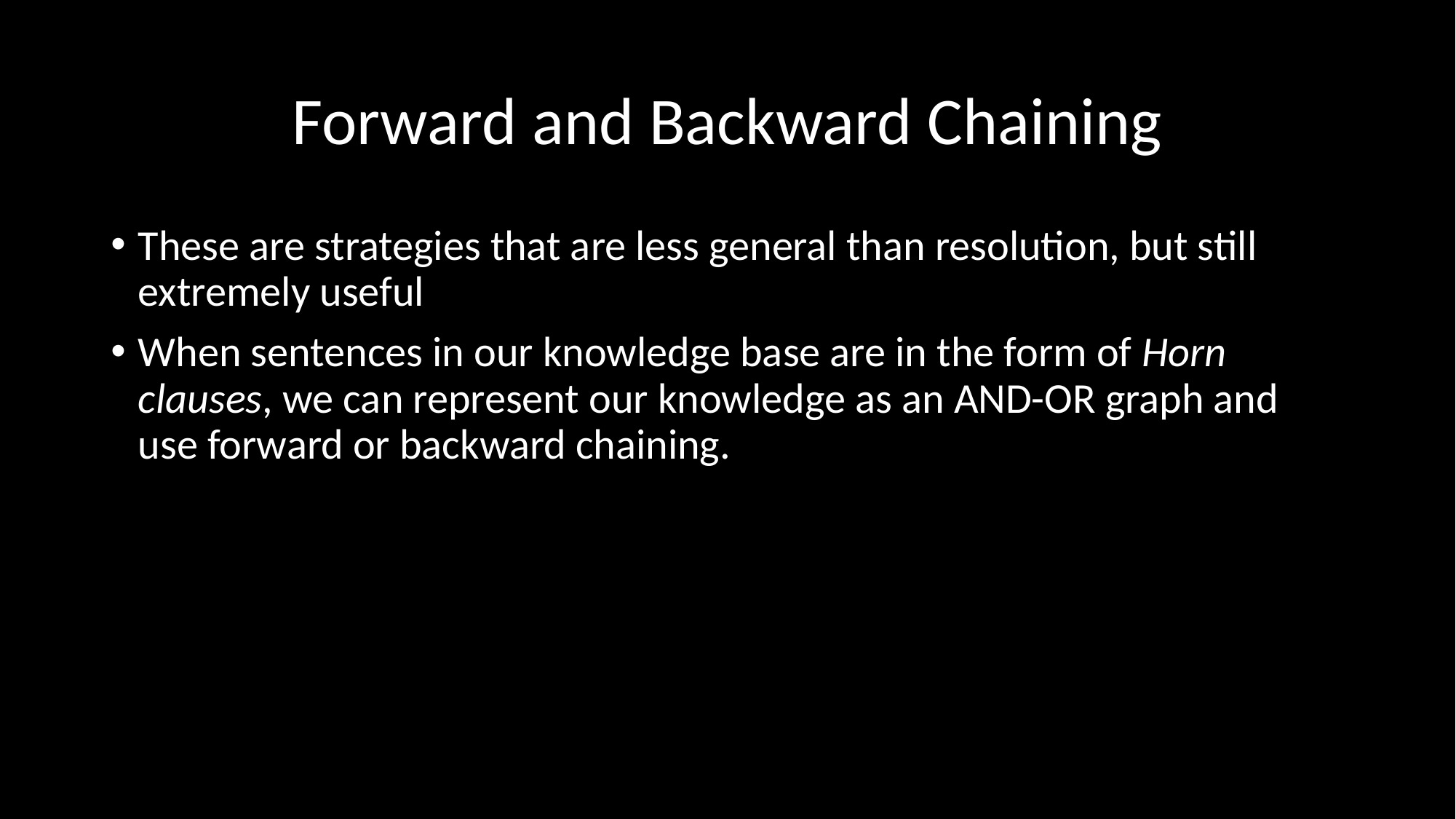

# Forward and Backward Chaining
These are strategies that are less general than resolution, but still extremely useful
When sentences in our knowledge base are in the form of Horn clauses, we can represent our knowledge as an AND-OR graph and use forward or backward chaining.